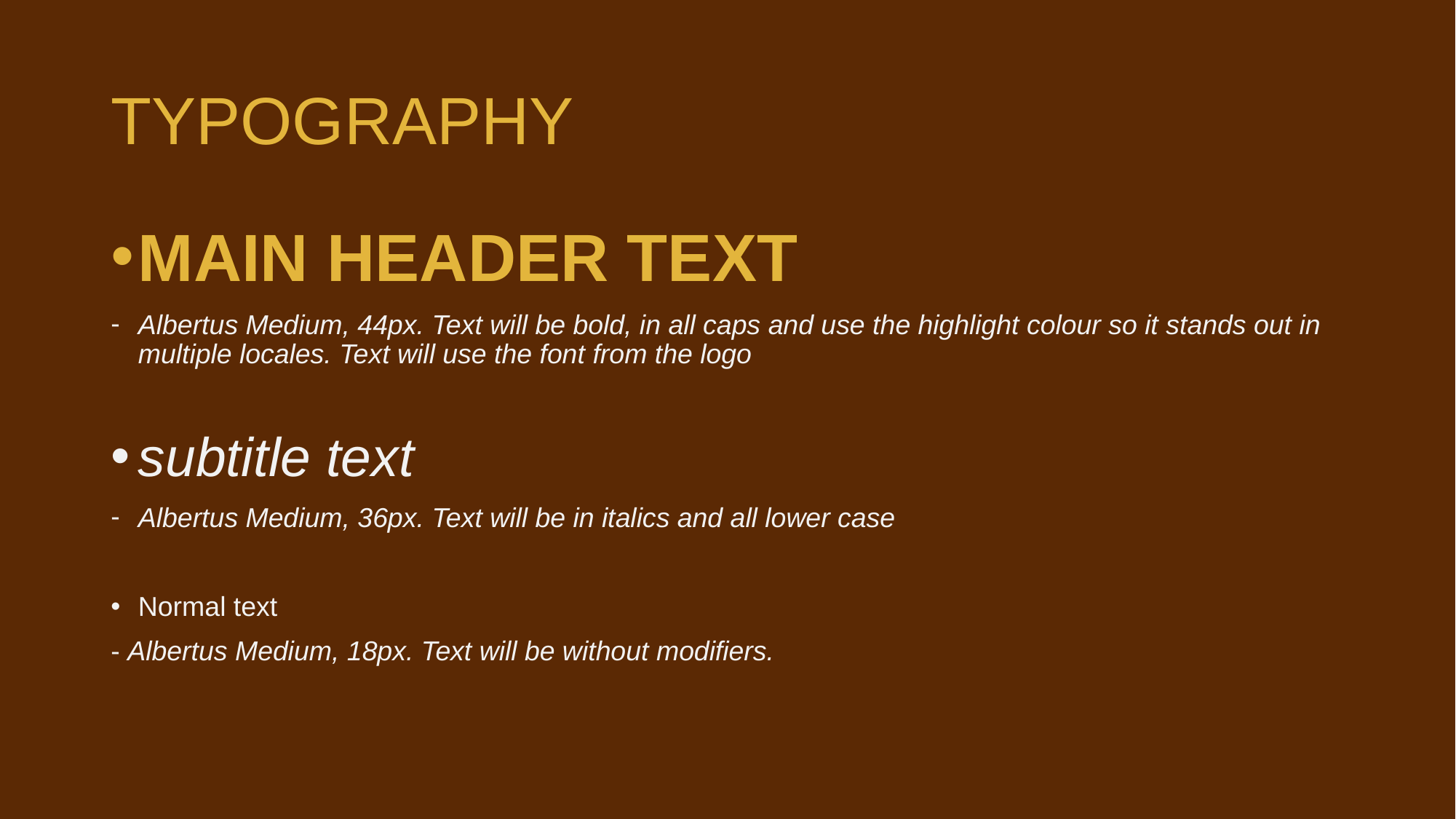

# TYPOGRAPHY
MAIN HEADER TEXT
Albertus Medium, 44px. Text will be bold, in all caps and use the highlight colour so it stands out in multiple locales. Text will use the font from the logo

subtitle text
Albertus Medium, 36px. Text will be in italics and all lower case

Normal text
- Albertus Medium, 18px. Text will be without modifiers.